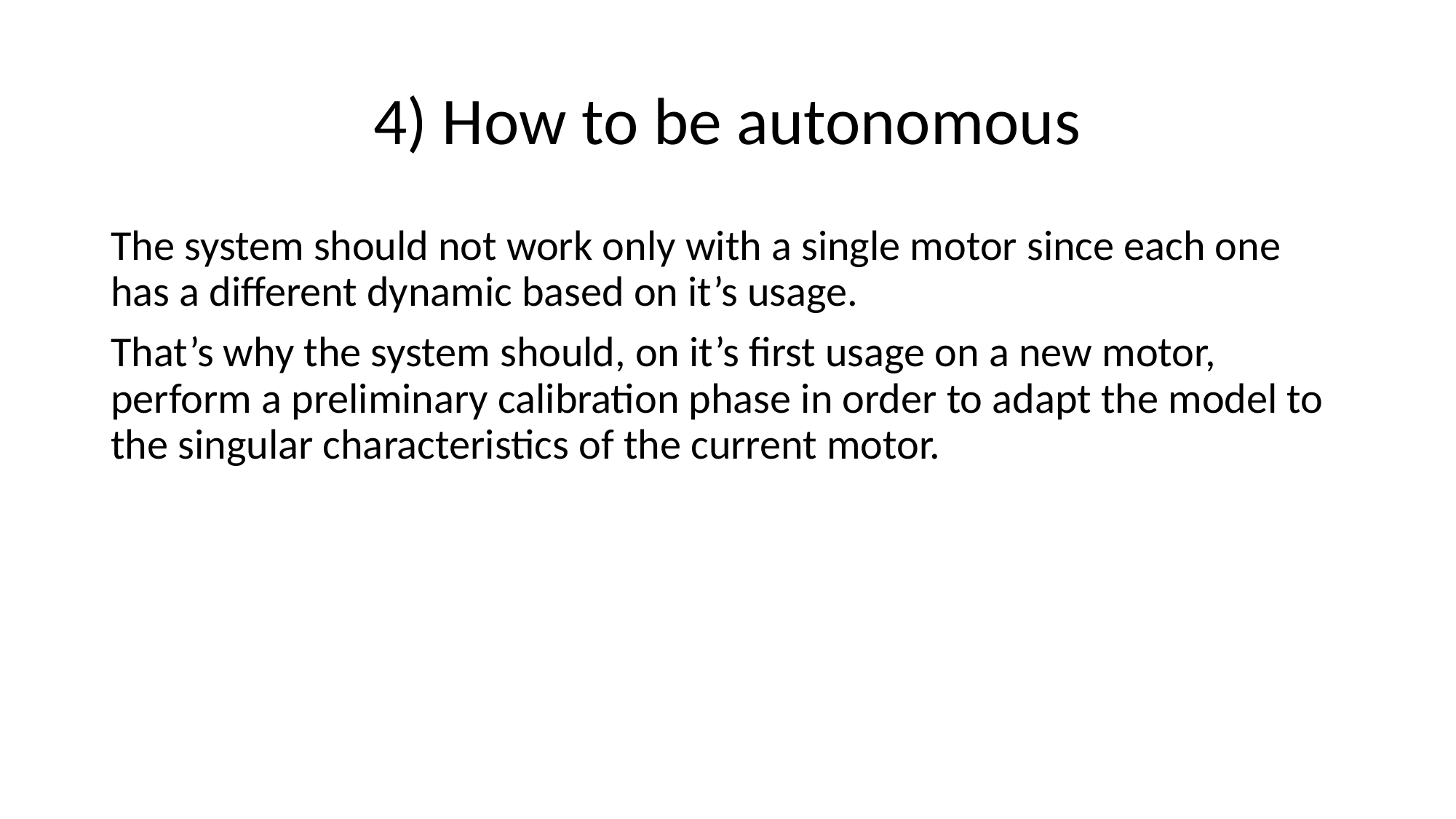

# 4) How to be autonomous
The system should not work only with a single motor since each one has a different dynamic based on it’s usage.
That’s why the system should, on it’s first usage on a new motor, perform a preliminary calibration phase in order to adapt the model to the singular characteristics of the current motor.